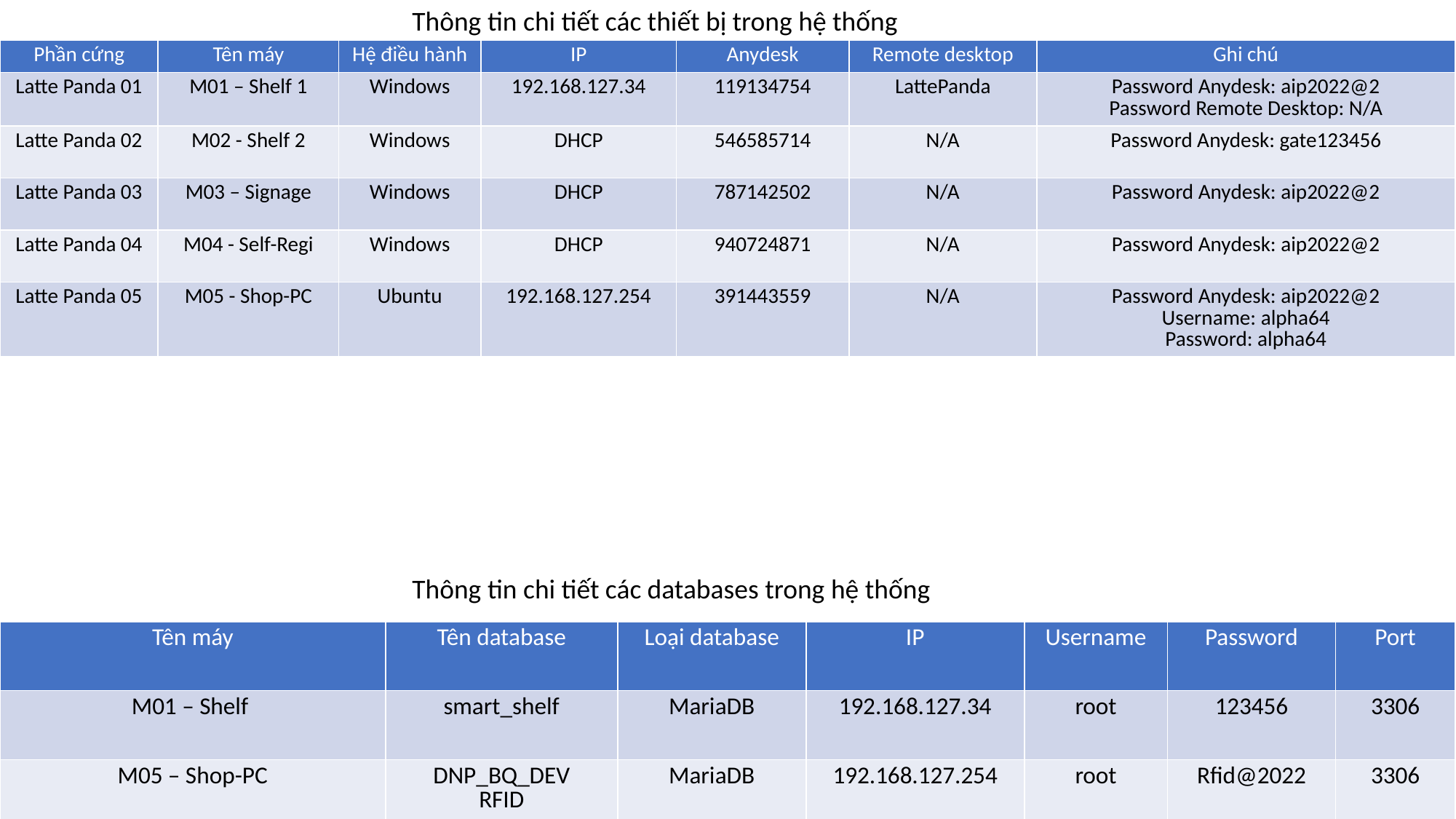

Thông tin chi tiết các thiết bị trong hệ thống
| Phần cứng | Tên máy | Hệ điều hành | IP | Anydesk | Remote desktop | Ghi chú |
| --- | --- | --- | --- | --- | --- | --- |
| Latte Panda 01 | M01 – Shelf 1 | Windows | 192.168.127.34 | 119134754 | LattePanda | Password Anydesk: aip2022@2 Password Remote Desktop: N/A |
| Latte Panda 02 | M02 - Shelf 2 | Windows | DHCP | 546585714 | N/A | Password Anydesk: gate123456 |
| Latte Panda 03 | M03 – Signage | Windows | DHCP | 787142502 | N/A | Password Anydesk: aip2022@2 |
| Latte Panda 04 | M04 - Self-Regi | Windows | DHCP | 940724871 | N/A | Password Anydesk: aip2022@2 |
| Latte Panda 05 | M05 - Shop-PC | Ubuntu | 192.168.127.254 | 391443559 | N/A | Password Anydesk: aip2022@2 Username: alpha64 Password: alpha64 |
Thông tin chi tiết các databases trong hệ thống
| Tên máy | Tên database | Loại database | IP | Username | Password | Port |
| --- | --- | --- | --- | --- | --- | --- |
| M01 – Shelf | smart\_shelf | MariaDB | 192.168.127.34 | root | 123456 | 3306 |
| M05 – Shop-PC | DNP\_BQ\_DEV RFID | MariaDB | 192.168.127.254 | root | Rfid@2022 | 3306 |